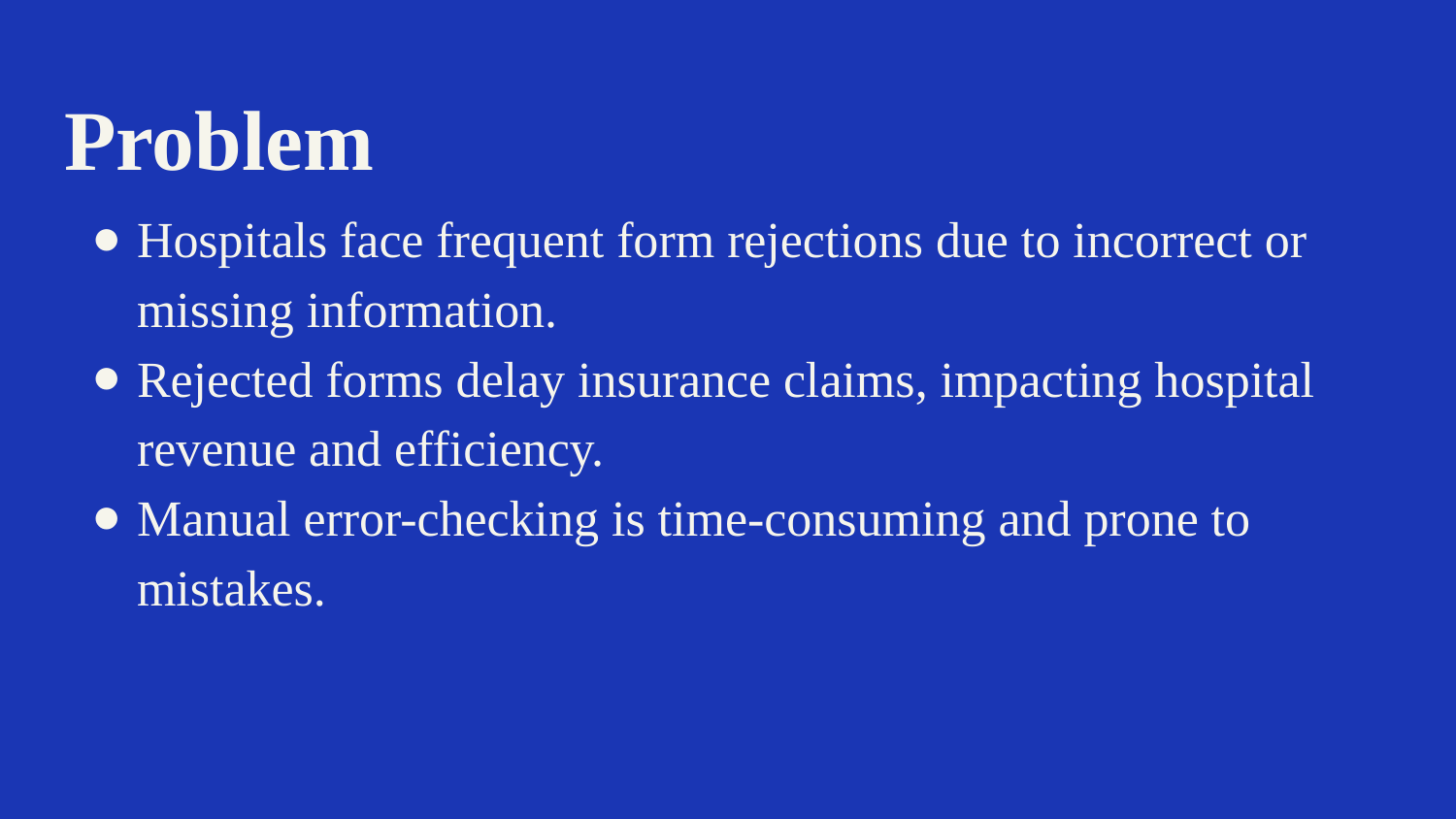

# Problem
Hospitals face frequent form rejections due to incorrect or missing information.
Rejected forms delay insurance claims, impacting hospital revenue and efficiency.
Manual error-checking is time-consuming and prone to mistakes.